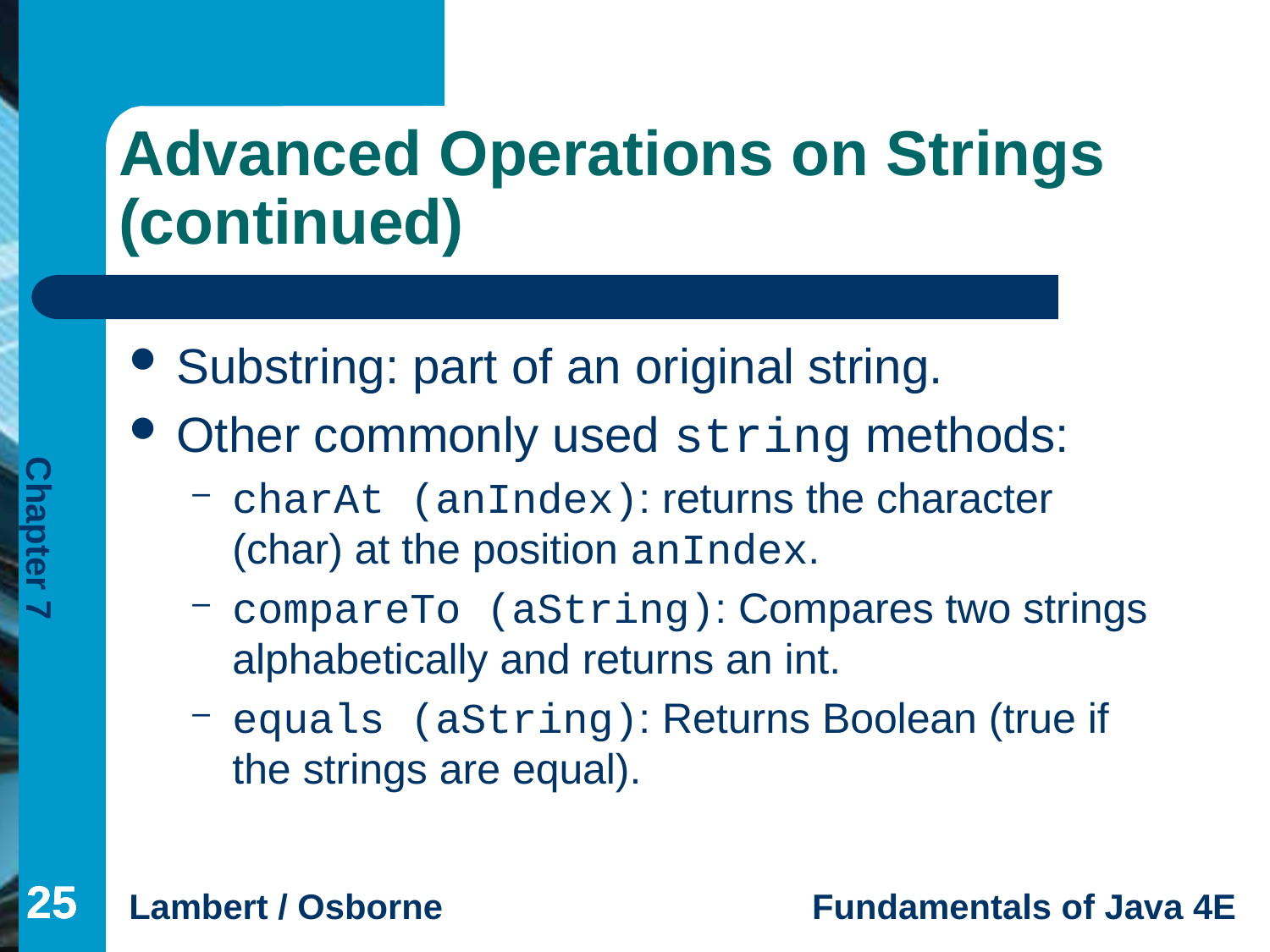

# Advanced Operations on Strings (continued)
Substring: part of an original string.
Other commonly used string methods:
charAt (anIndex): returns the character (char) at the position anIndex.
compareTo (aString): Compares two strings alphabetically and returns an int.
equals (aString): Returns Boolean (true if the strings are equal).
25
25
25